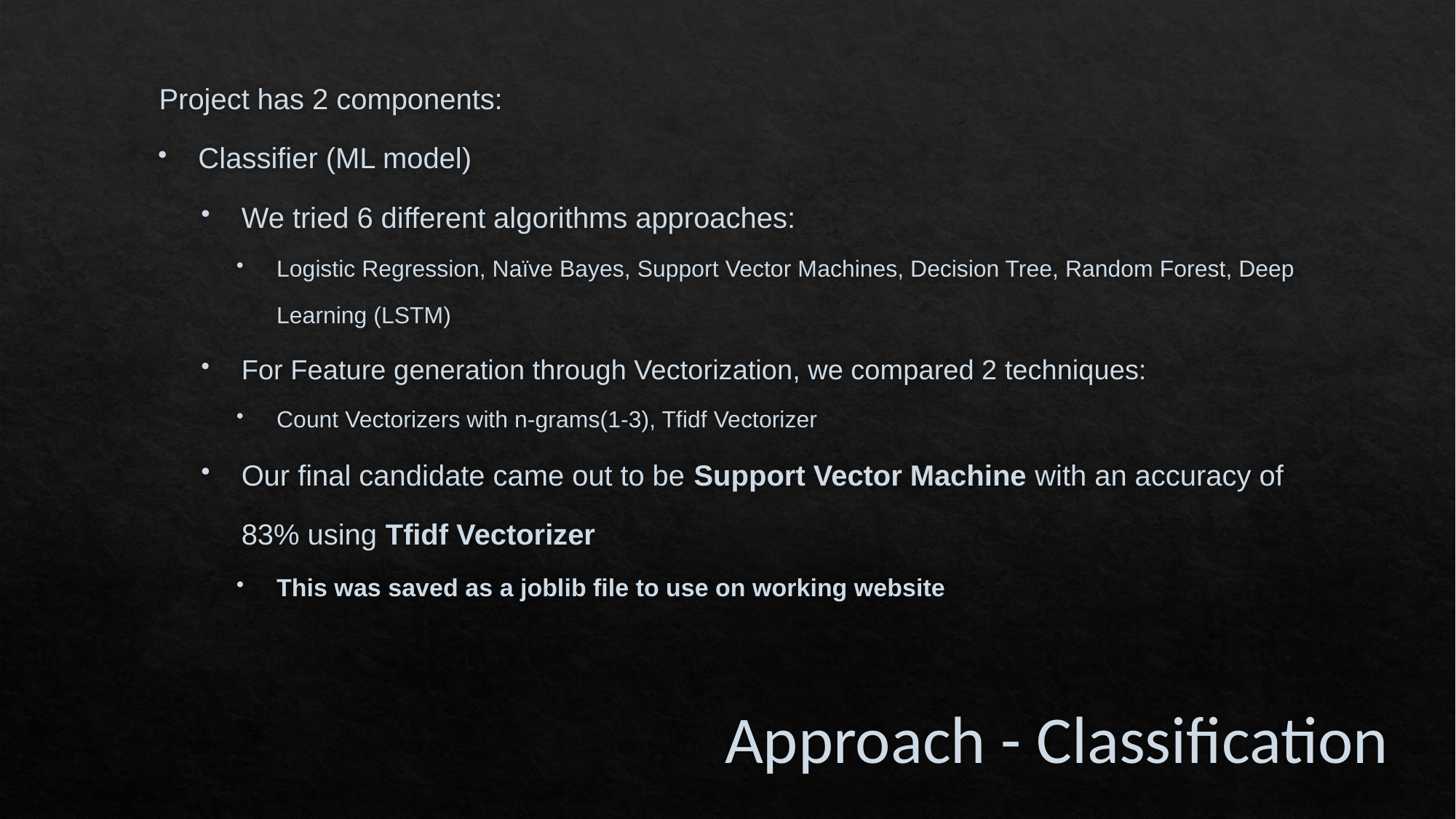

Project has 2 components:
Classifier (ML model)
We tried 6 different algorithms approaches:
Logistic Regression, Naïve Bayes, Support Vector Machines, Decision Tree, Random Forest, Deep Learning (LSTM)
For Feature generation through Vectorization, we compared 2 techniques:
Count Vectorizers with n-grams(1-3), Tfidf Vectorizer
Our final candidate came out to be Support Vector Machine with an accuracy of 83% using Tfidf Vectorizer
This was saved as a joblib file to use on working website
# Approach - Classification